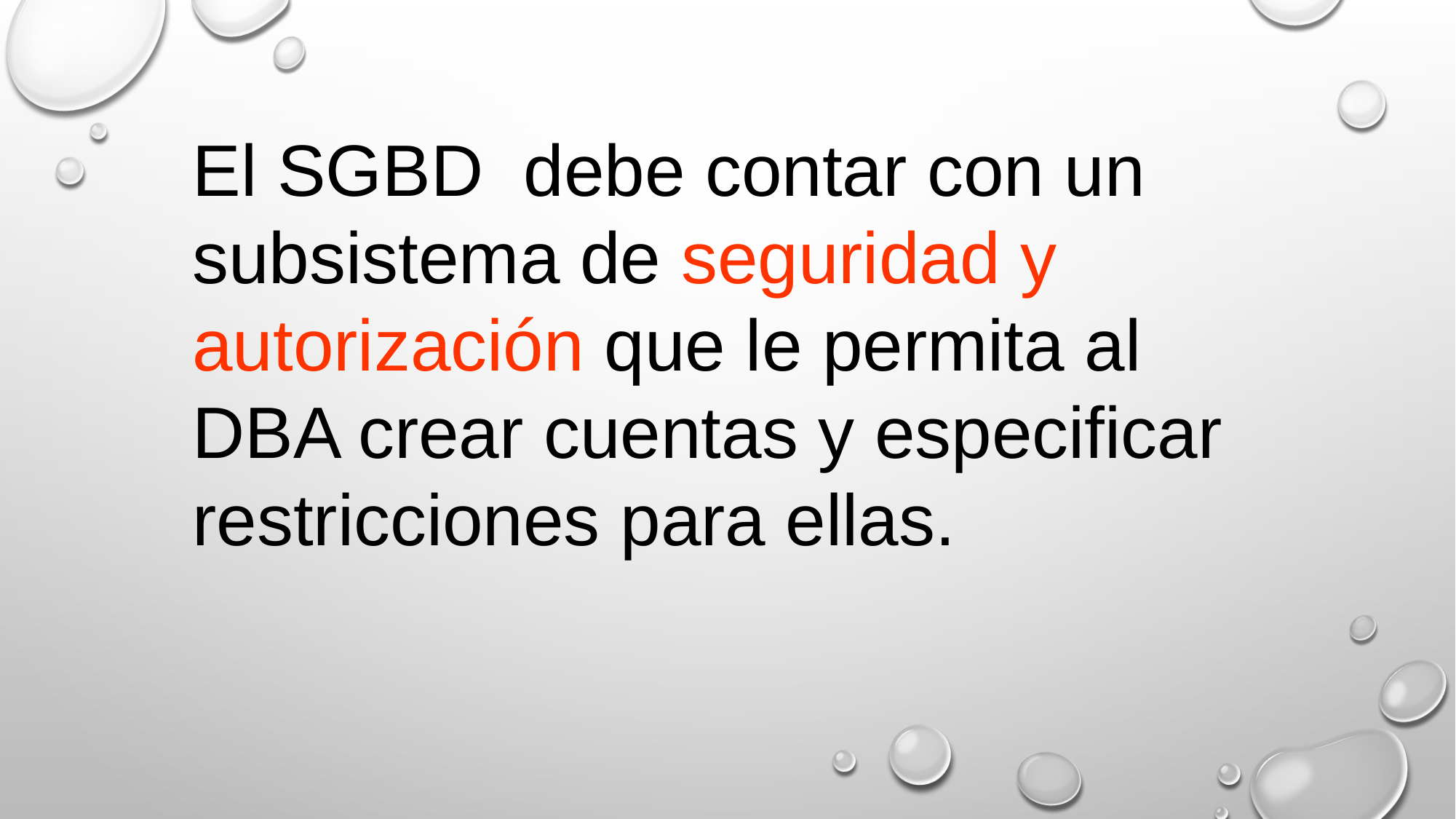

El SGBD  debe contar con un subsistema de seguridad y autorización que le permita al DBA crear cuentas y especificar restricciones para ellas.